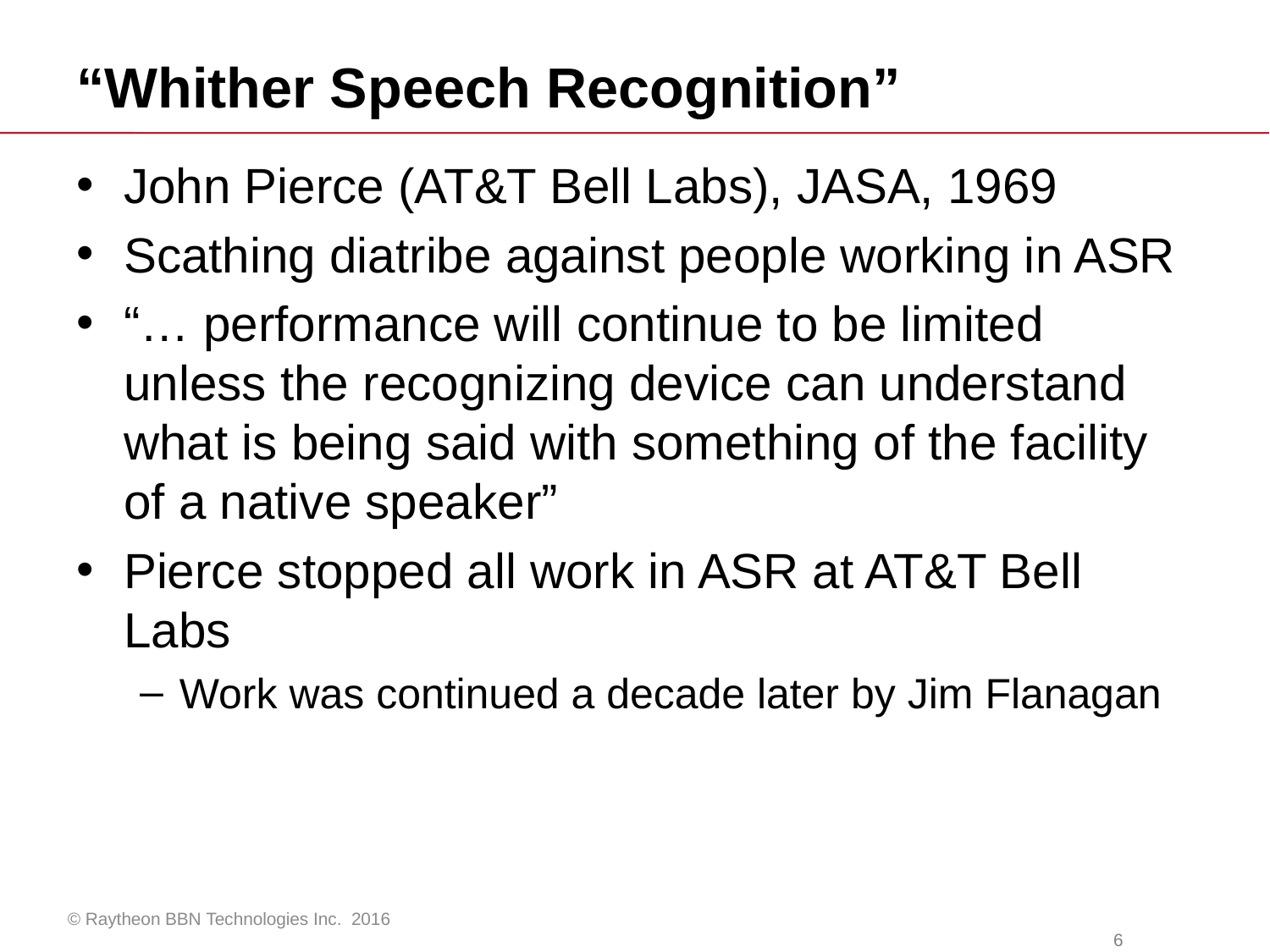

# “Whither Speech Recognition”
John Pierce (AT&T Bell Labs), JASA, 1969
Scathing diatribe against people working in ASR
“… performance will continue to be limited unless the recognizing device can understand what is being said with something of the facility of a native speaker”
Pierce stopped all work in ASR at AT&T Bell Labs
Work was continued a decade later by Jim Flanagan
© Raytheon BBN Technologies Inc.  2016
			6